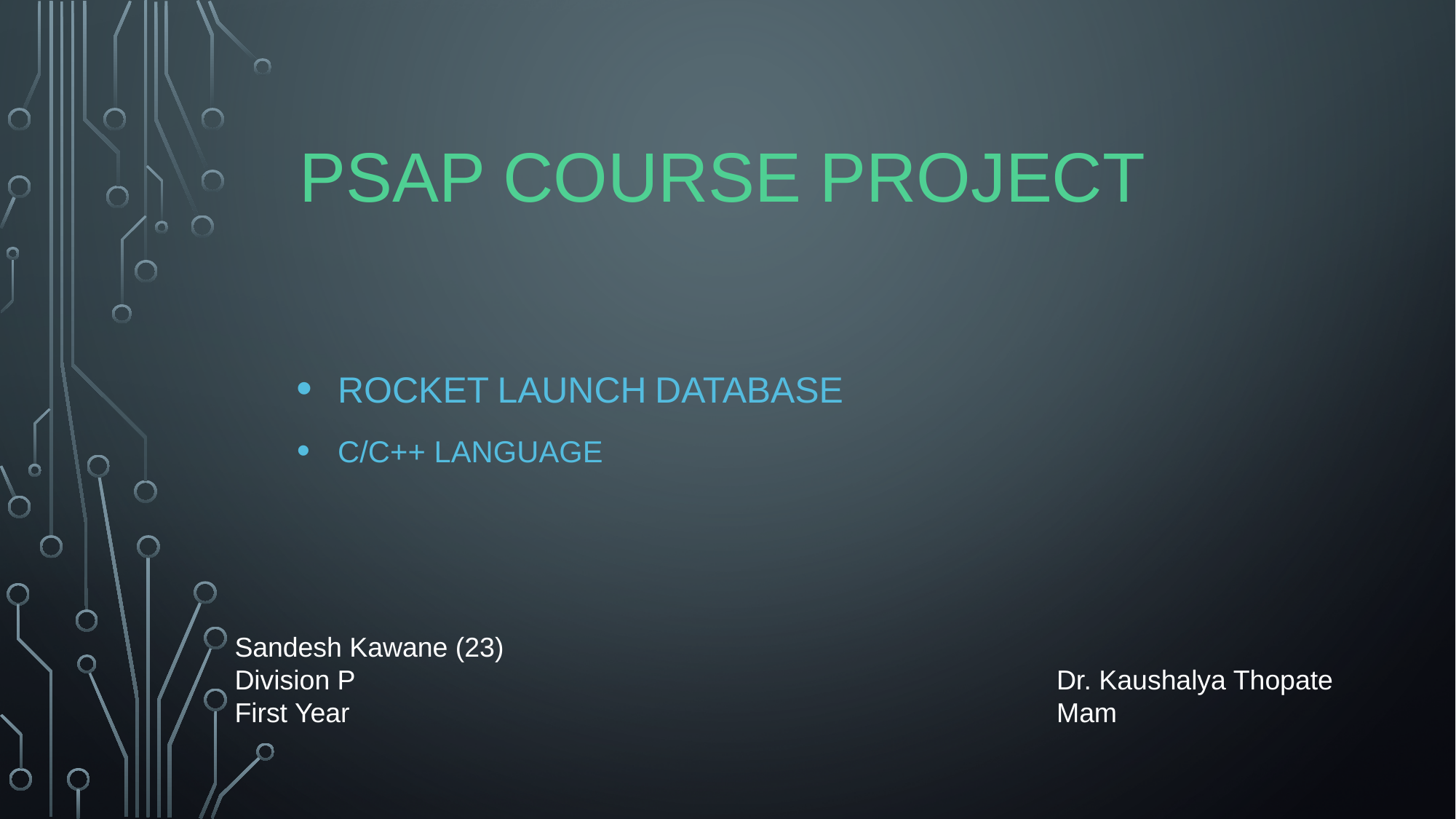

# PSAP Course Project
Rocket Launch Database
C/c++ language
Sandesh Kawane (23)
Division P
First Year
Dr. Kaushalya Thopate Mam